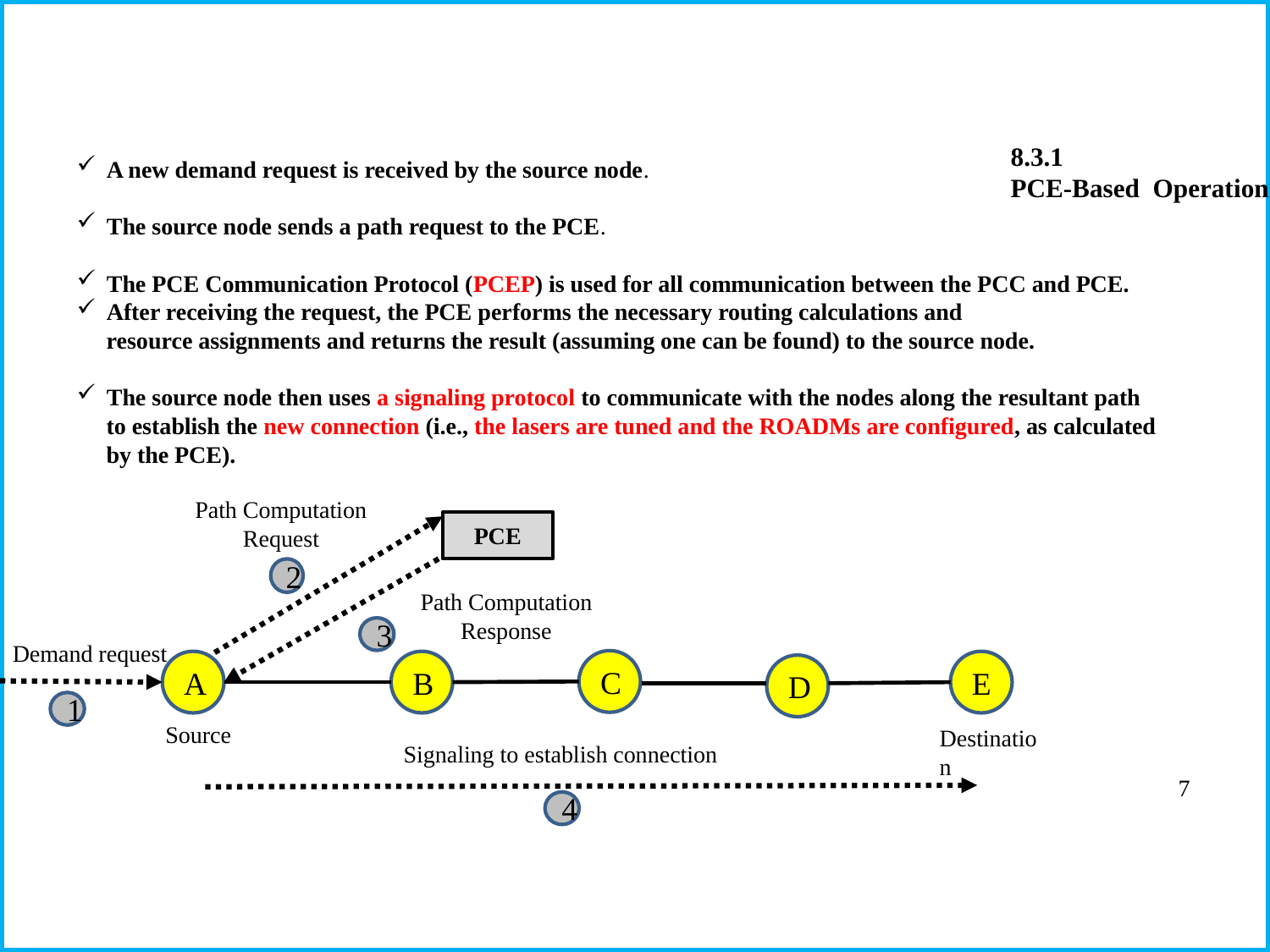

#
8.3.1
PCE-Based  Operation

A new demand request is received by the source node.

The source node sends a path request to the PCE.

The PCE Communication Protocol (PCEP) is used for all communication between the PCC and PCE.
After receiving the request, the PCE performs the necessary routing calculations and
     resource assignments and returns the result (assuming one can be found) to the source node.

The source node then uses a signaling protocol to communicate with the nodes along the resultant path
     to establish the new connection (i.e., the lasers are tuned and the ROADMs are configured, as calculated
     by the PCE).

Path Computation Request
PCE
2
Path Computation Response
3
Demand request
C
A
B
E
D
1
Source
Destination
Signaling to establish connection
7
4